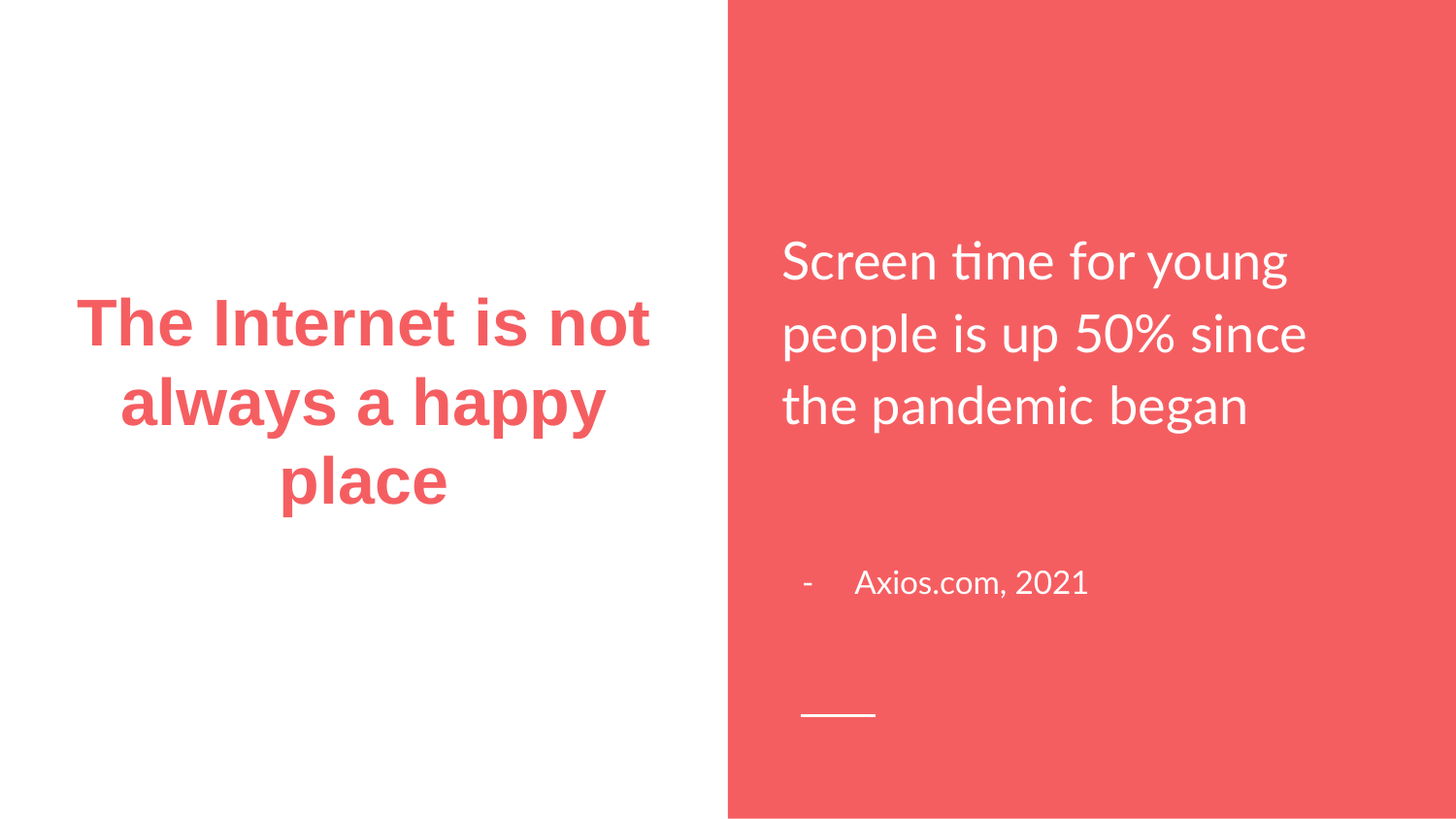

Screen time for young people is up 50% since the pandemic began

Axios.com, 2021
# The Internet is not always a happy place